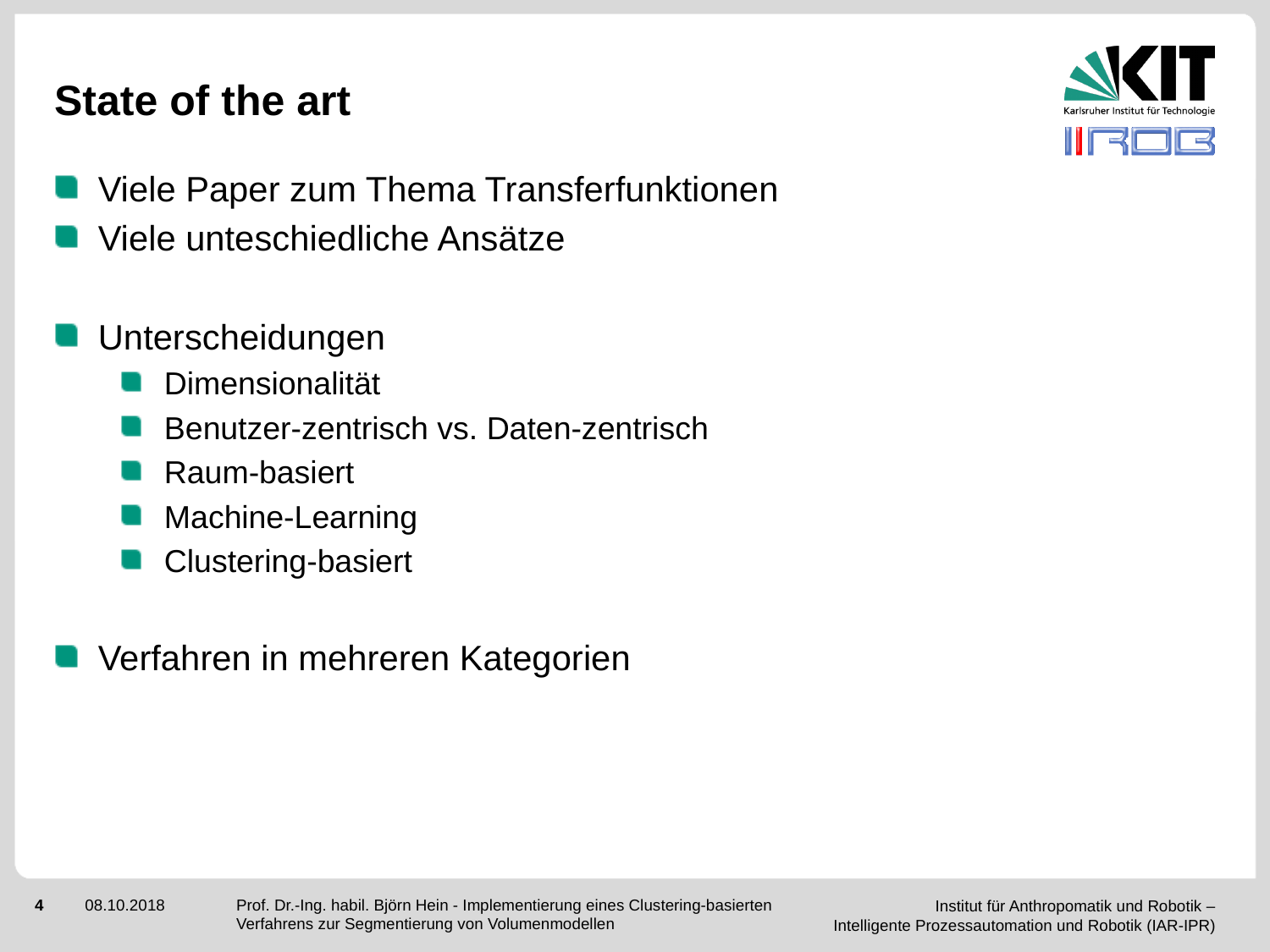

# State of the art
Viele Paper zum Thema Transferfunktionen
Viele unteschiedliche Ansätze

Unterscheidungen
Dimensionalität
Benutzer-zentrisch vs. Daten-zentrisch
Raum-basiert
Machine-Learning
Clustering-basiert

Verfahren in mehreren Kategorien
Prof. Dr.-Ing. habil. Björn Hein - Implementierung eines Clustering-basierten Verfahrens zur Segmentierung von Volumenmodellen